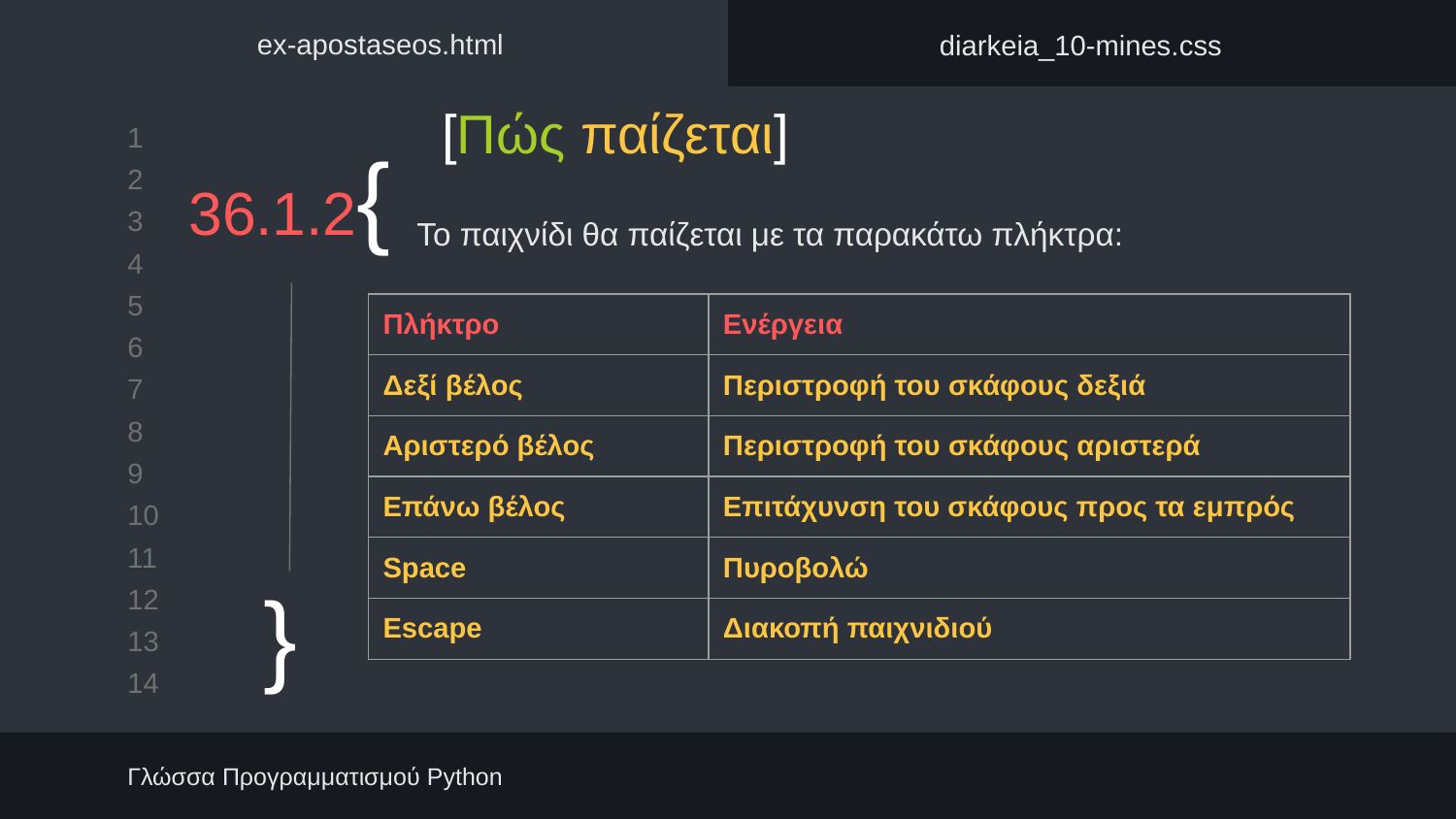

ex-apostaseos.html
diarkeia_10-mines.css
[Πώς παίζεται]
# 36.1.2{
Το παιχνίδι θα παίζεται με τα παρακάτω πλήκτρα:
| Πλήκτρο | Ενέργεια |
| --- | --- |
| Δεξί βέλος | Περιστροφή του σκάφους δεξιά |
| Αριστερό βέλος | Περιστροφή του σκάφους αριστερά |
| Επάνω βέλος | Επιτάχυνση του σκάφους προς τα εμπρός |
| Space | Πυροβολώ |
| Escape | Διακοπή παιχνιδιού |
}
Γλώσσα Προγραμματισμού Python